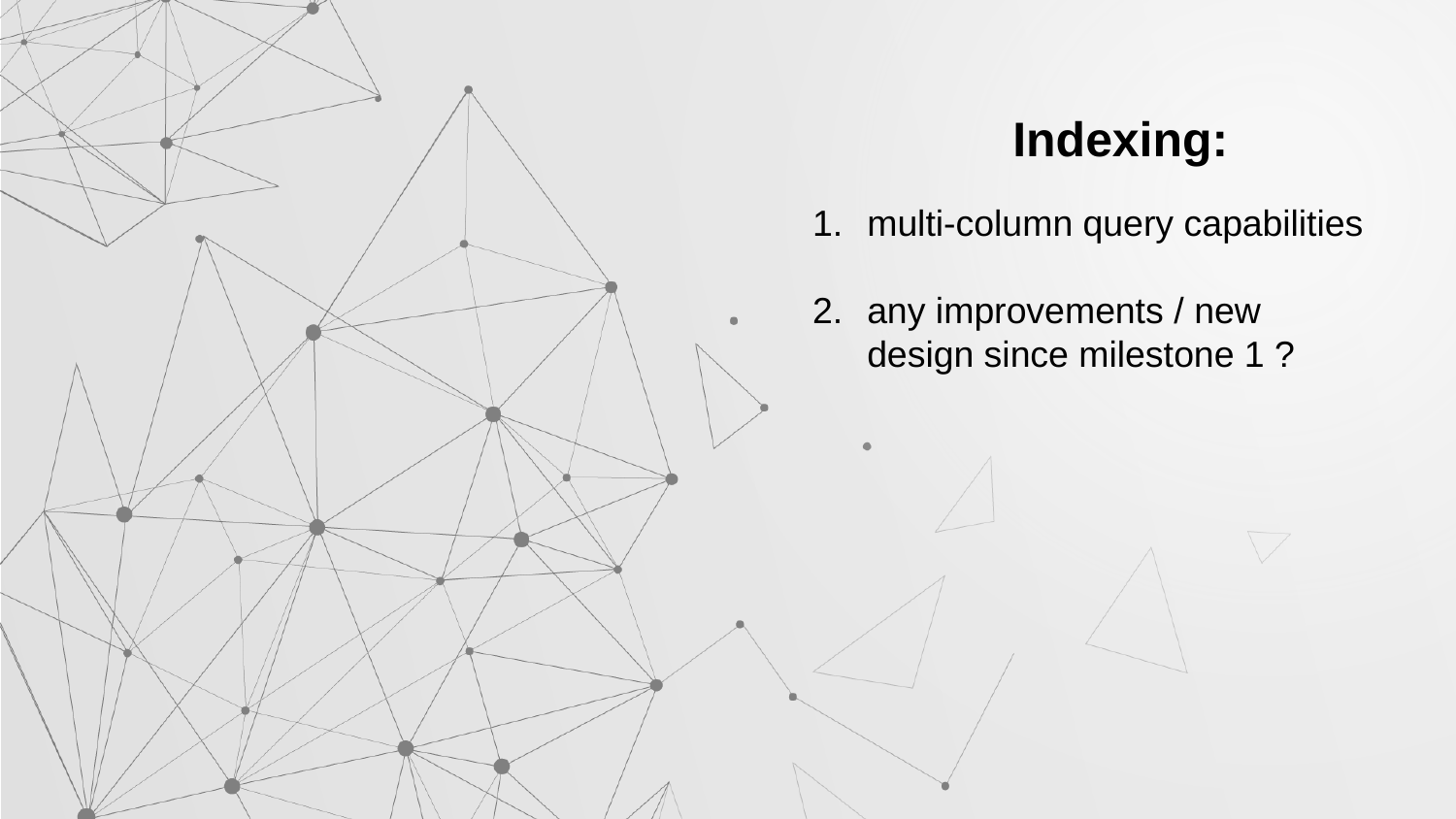

Indexing:

multi-column query capabilities

any improvements / new design since milestone 1 ?